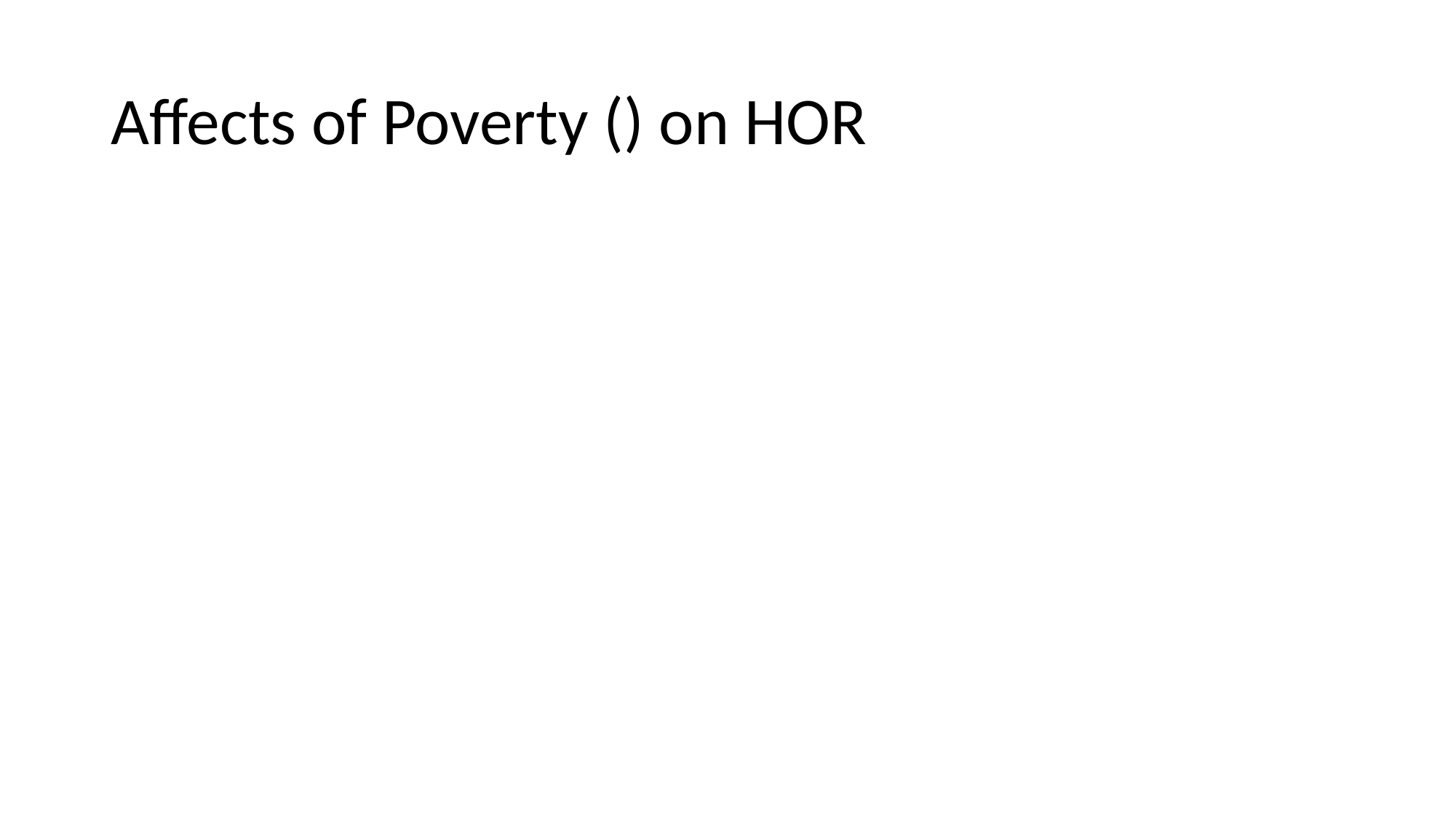

# Affects of Poverty () on HOR